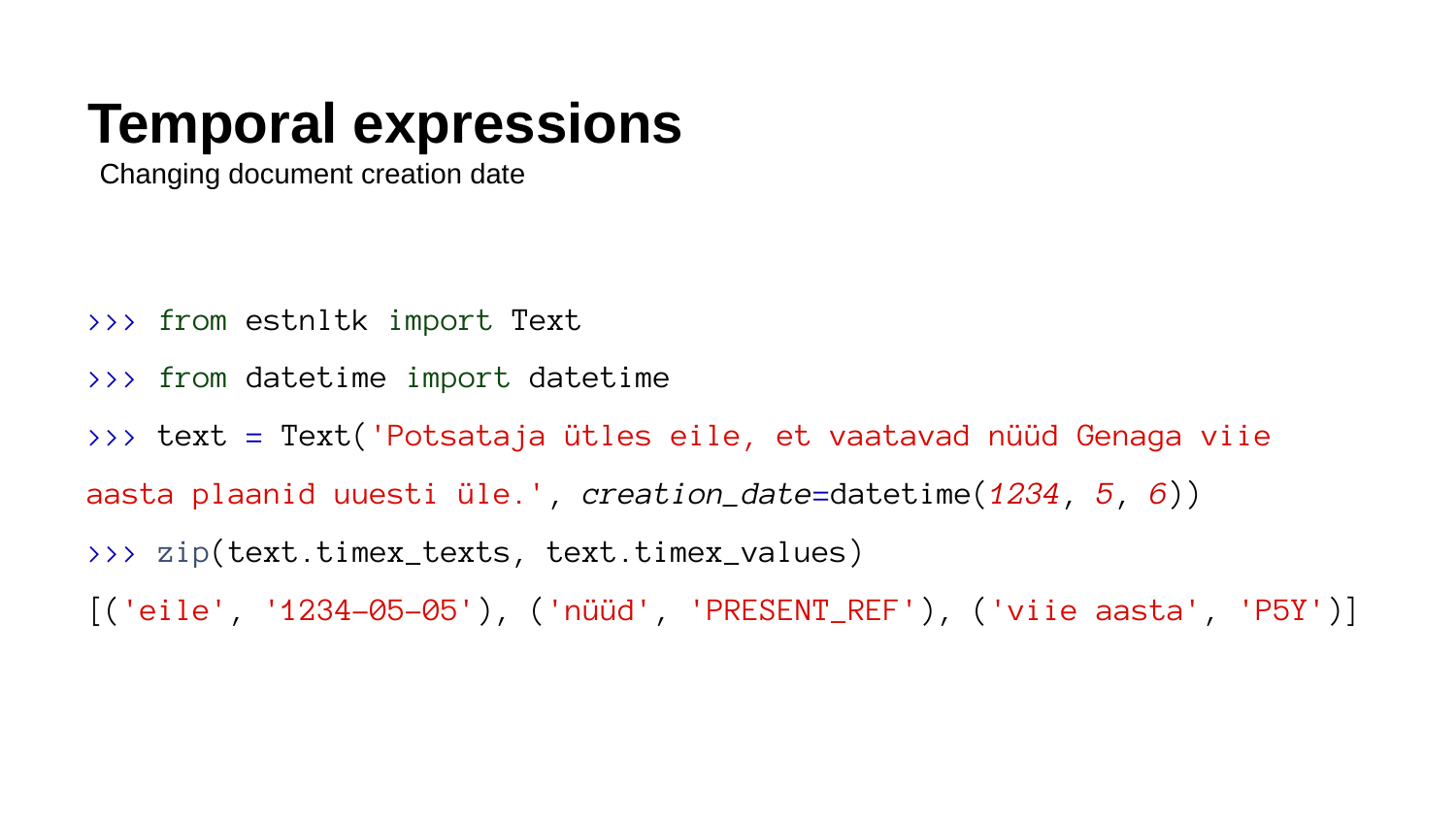

# Temporal expressions
Changing document creation date
>>> from estnltk import Text
>>> from datetime import datetime
>>> text = Text('Potsataja ütles eile, et vaatavad nüüd Genaga viie aasta plaanid uuesti üle.', creation_date=datetime(1234, 5, 6))
>>> zip(text.timex_texts, text.timex_values)
[('eile', '1234-05-05'), ('nüüd', 'PRESENT_REF'), ('viie aasta', 'P5Y')]